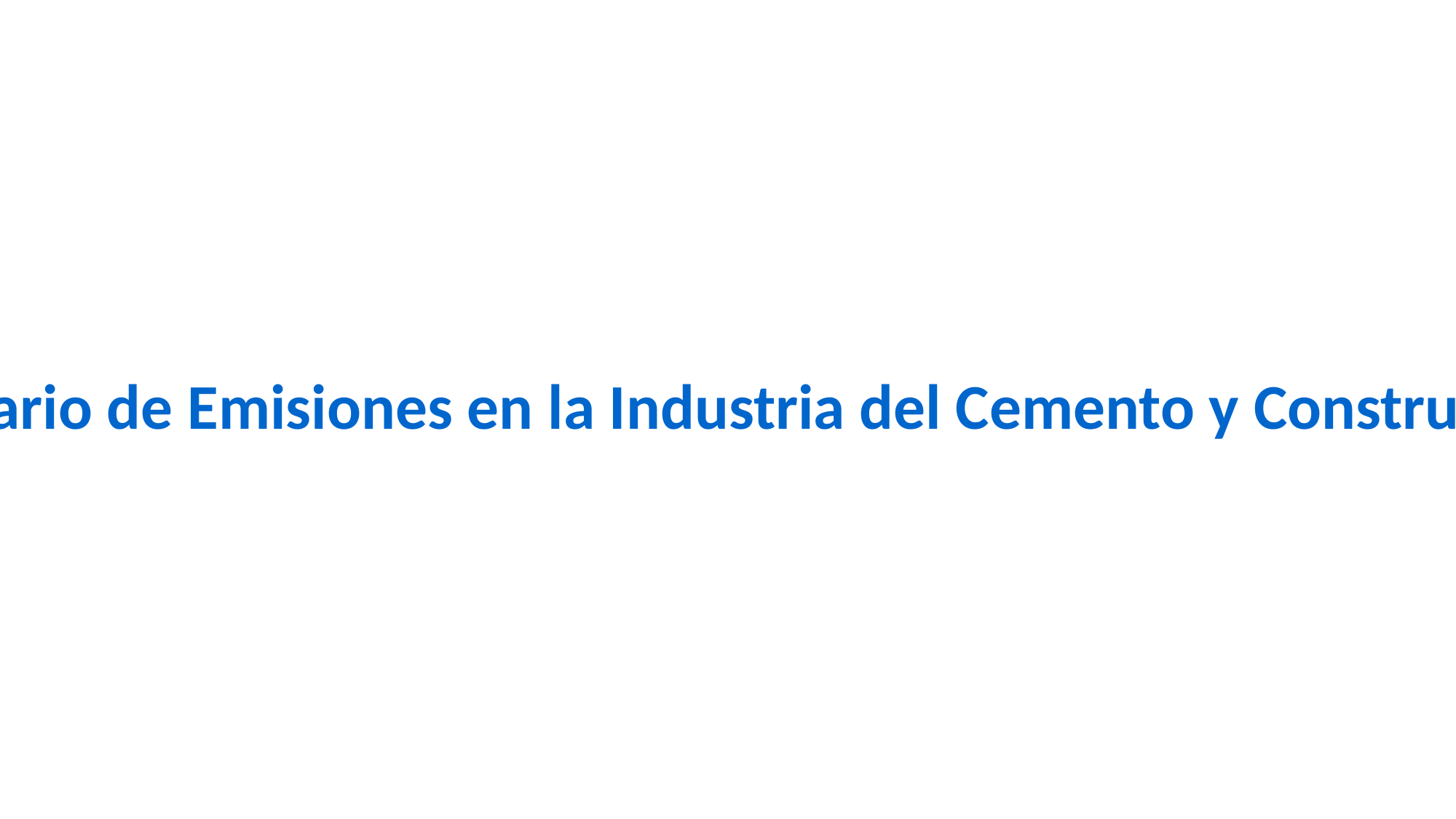

Inventario de Emisiones en la Industria del Cemento y Construcción